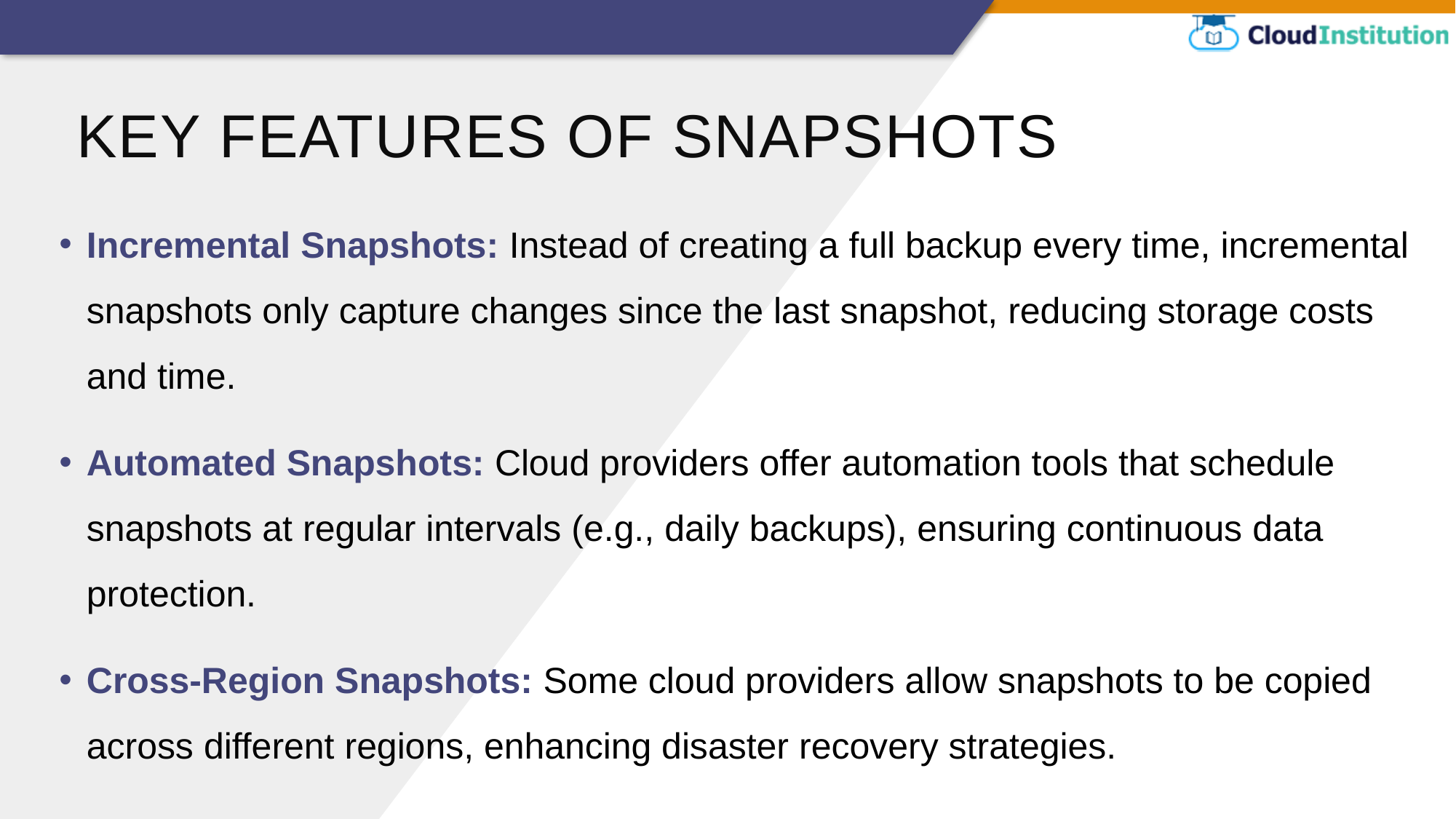

# Key Features of Snapshots
Incremental Snapshots: Instead of creating a full backup every time, incremental snapshots only capture changes since the last snapshot, reducing storage costs and time.
Automated Snapshots: Cloud providers offer automation tools that schedule snapshots at regular intervals (e.g., daily backups), ensuring continuous data protection.
Cross-Region Snapshots: Some cloud providers allow snapshots to be copied across different regions, enhancing disaster recovery strategies.
Restore from Snapshots: Snapshots allow you to restore data to a new or existing volume or resource, providing a quick way to recover from failures.